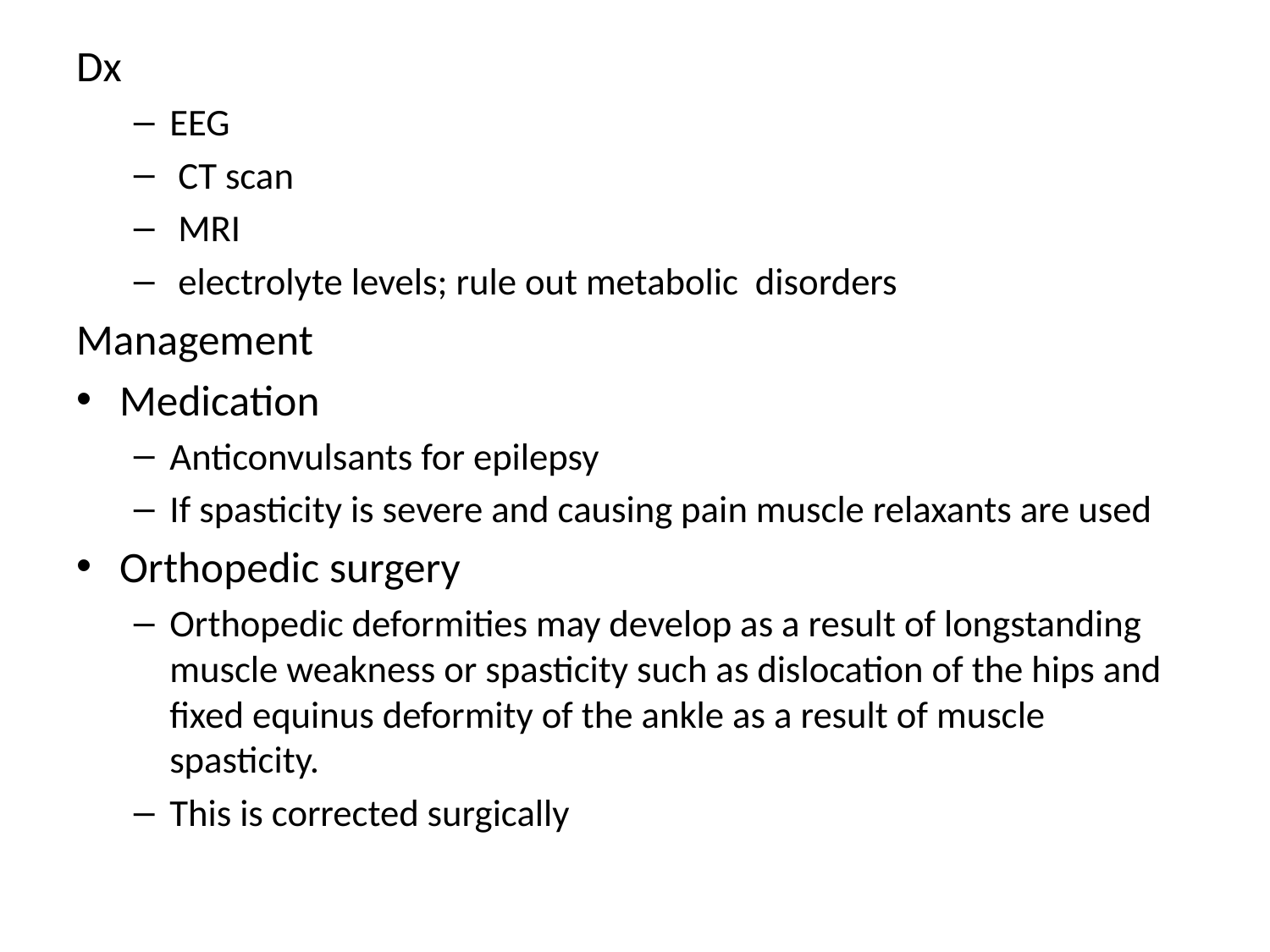

Dx
EEG
 CT scan
 MRI
 electrolyte levels; rule out metabolic  disorders
Management
Medication
Anticonvulsants for epilepsy
If spasticity is severe and causing pain muscle relaxants are used
Orthopedic surgery
Orthopedic deformities may develop as a result of longstanding muscle weakness or spasticity such as dislocation of the hips and fixed equinus deformity of the ankle as a result of muscle spasticity.
This is corrected surgically
#